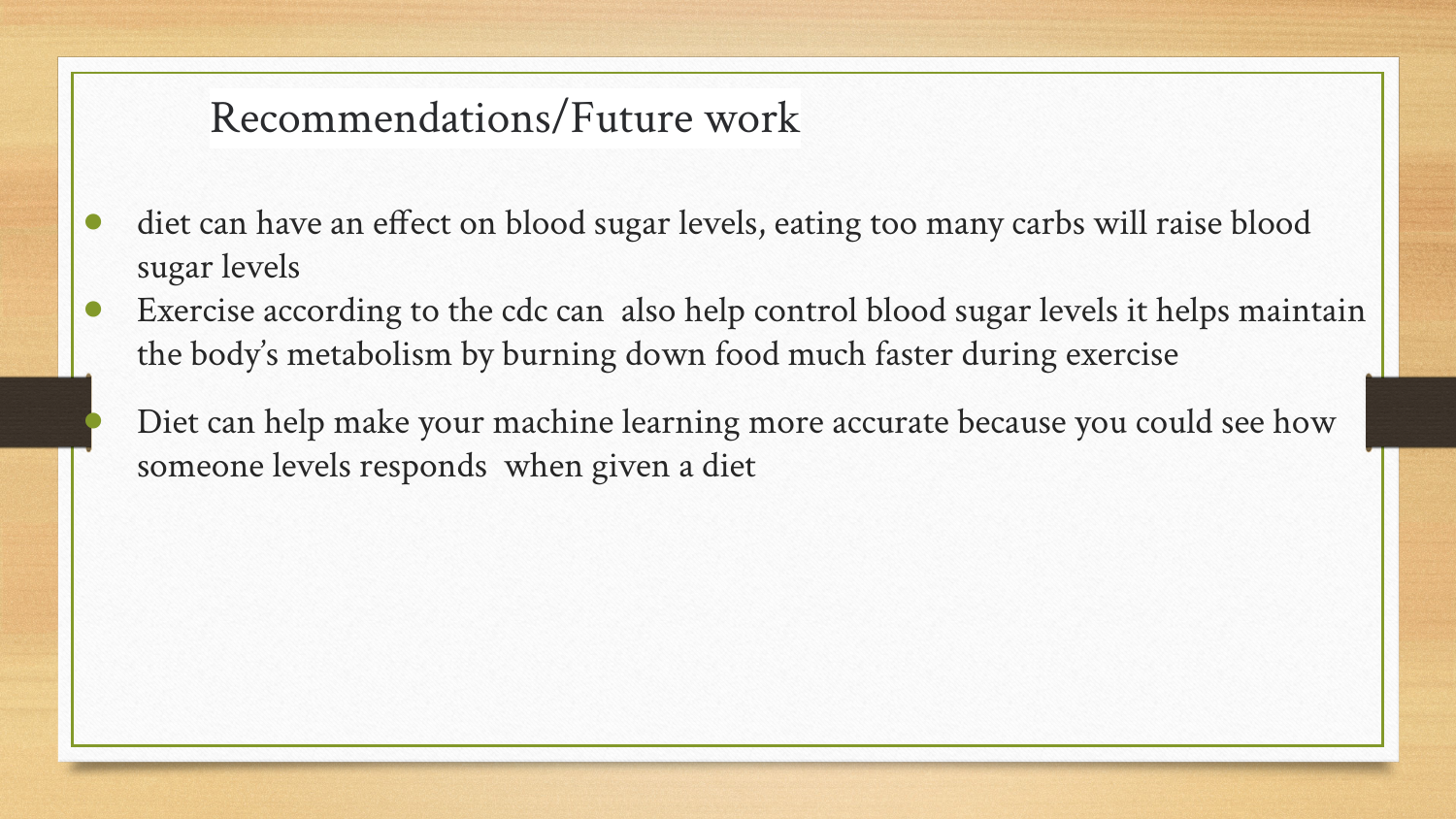

# Recommendations/Future work
diet can have an effect on blood sugar levels, eating too many carbs will raise blood sugar levels
Exercise according to the cdc can  also help control blood sugar levels it helps maintain the body’s metabolism by burning down food much faster during exercise
Diet can help make your machine learning more accurate because you could see how someone levels responds  when given a diet